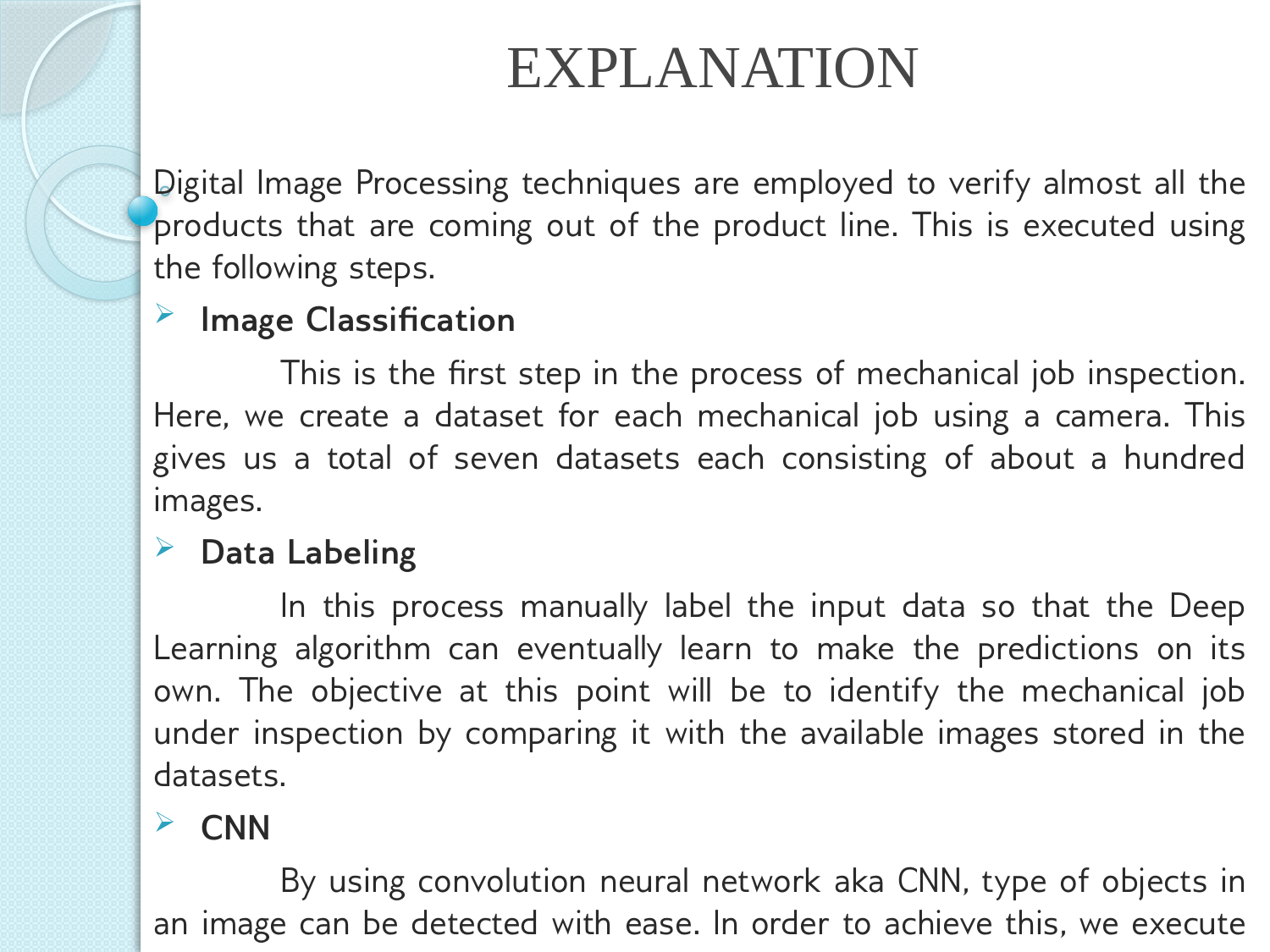

# EXPLANATION
Digital Image Processing techniques are employed to verify almost all the products that are coming out of the product line. This is executed using the following steps.
Image Classification
	This is the first step in the process of mechanical job inspection. Here, we create a dataset for each mechanical job using a camera. This gives us a total of seven datasets each consisting of about a hundred images.
Data Labeling
	In this process manually label the input data so that the Deep Learning algorithm can eventually learn to make the predictions on its own. The objective at this point will be to identify the mechanical job under inspection by comparing it with the available images stored in the datasets.
CNN
	By using convolution neural network aka CNN, type of objects in an image can be detected with ease. In order to achieve this, we execute the following steps:-